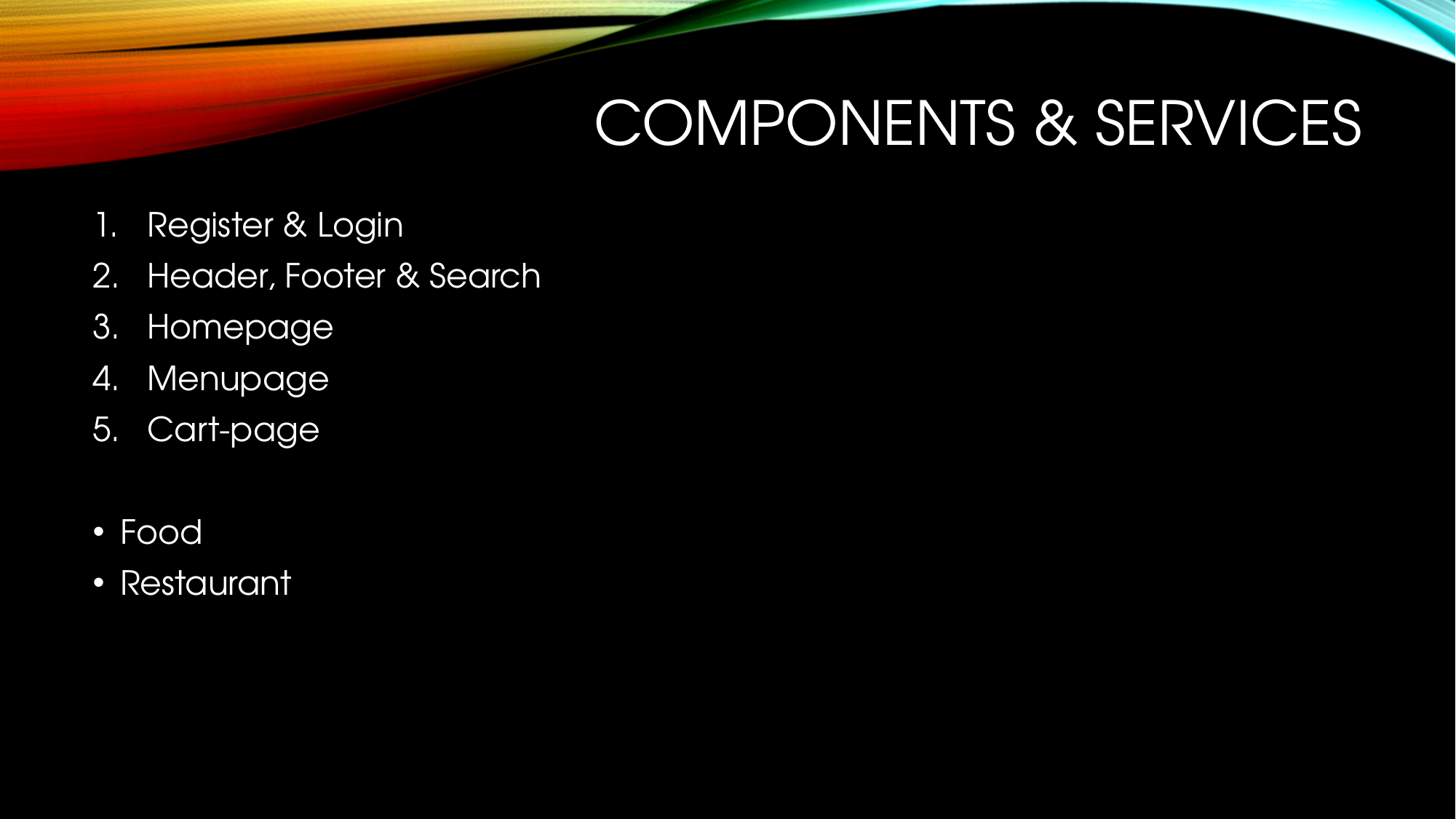

# Components & SERVICES
Register & Login
Header, Footer & Search
Homepage
Menupage
Cart-page

Food
Restaurant